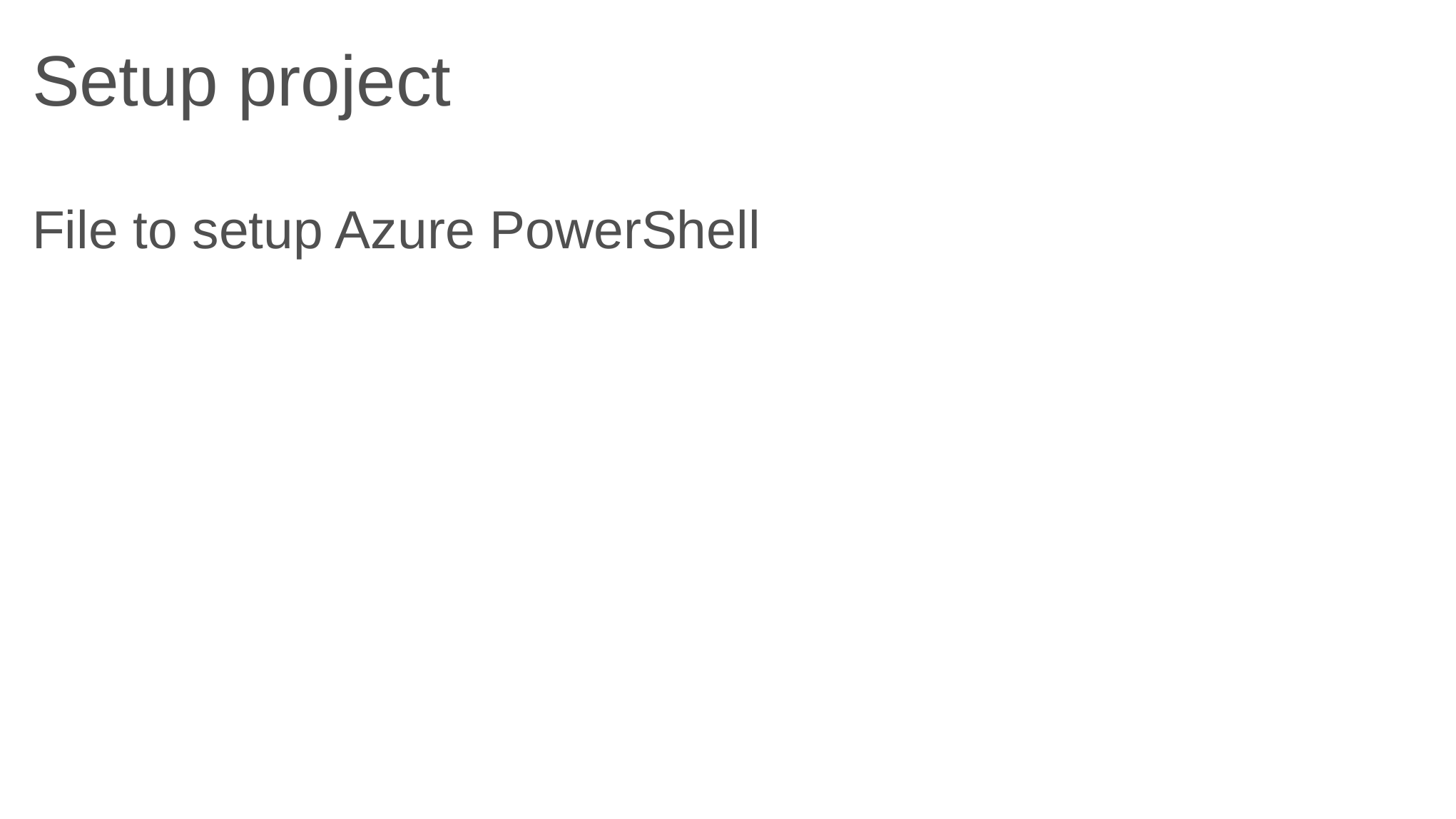

# Setup project
File to setup Azure PowerShell